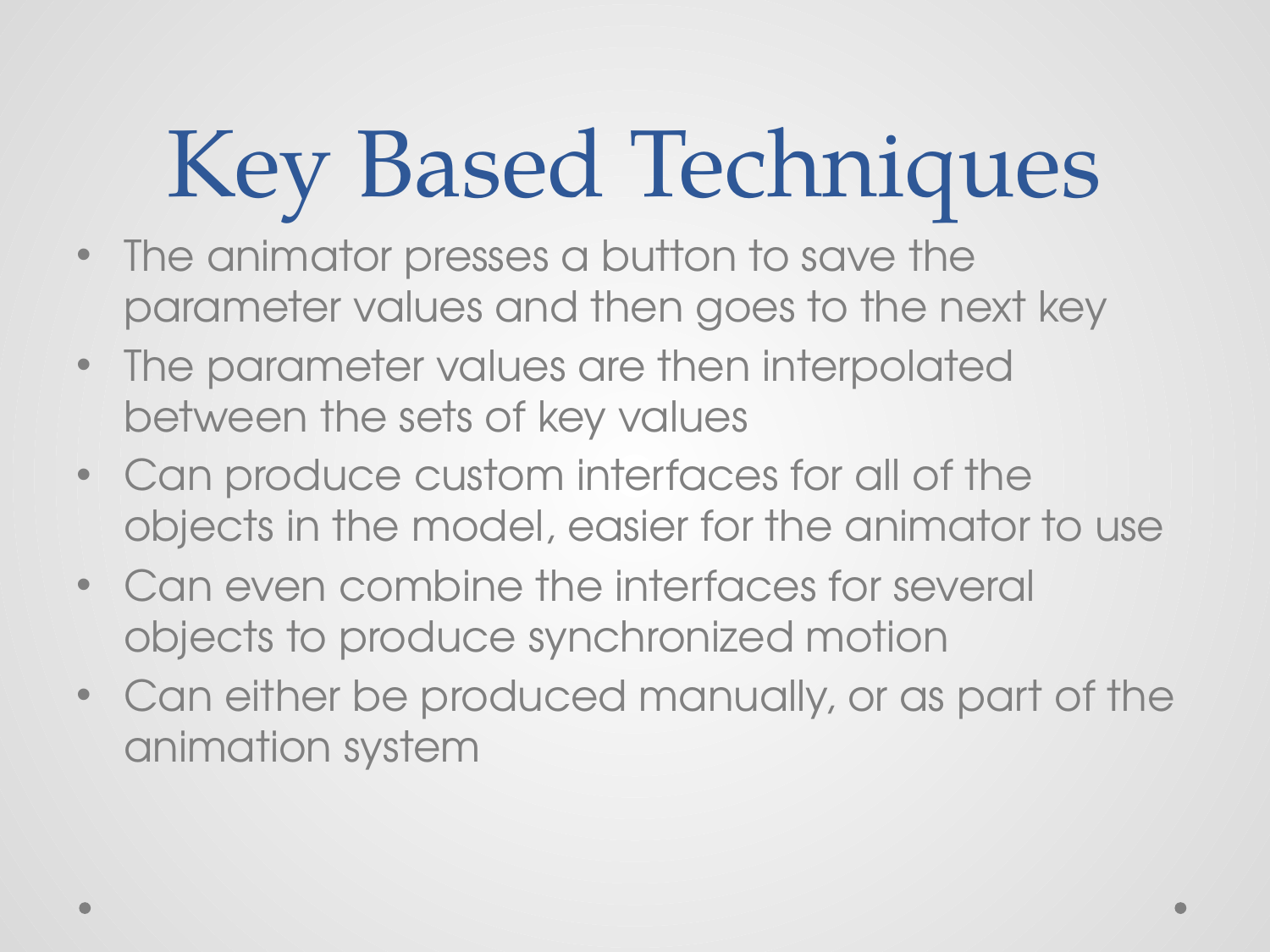

# Key Based Techniques
The animator presses a button to save the parameter values and then goes to the next key
The parameter values are then interpolated between the sets of key values
Can produce custom interfaces for all of the objects in the model, easier for the animator to use
Can even combine the interfaces for several objects to produce synchronized motion
Can either be produced manually, or as part of the animation system